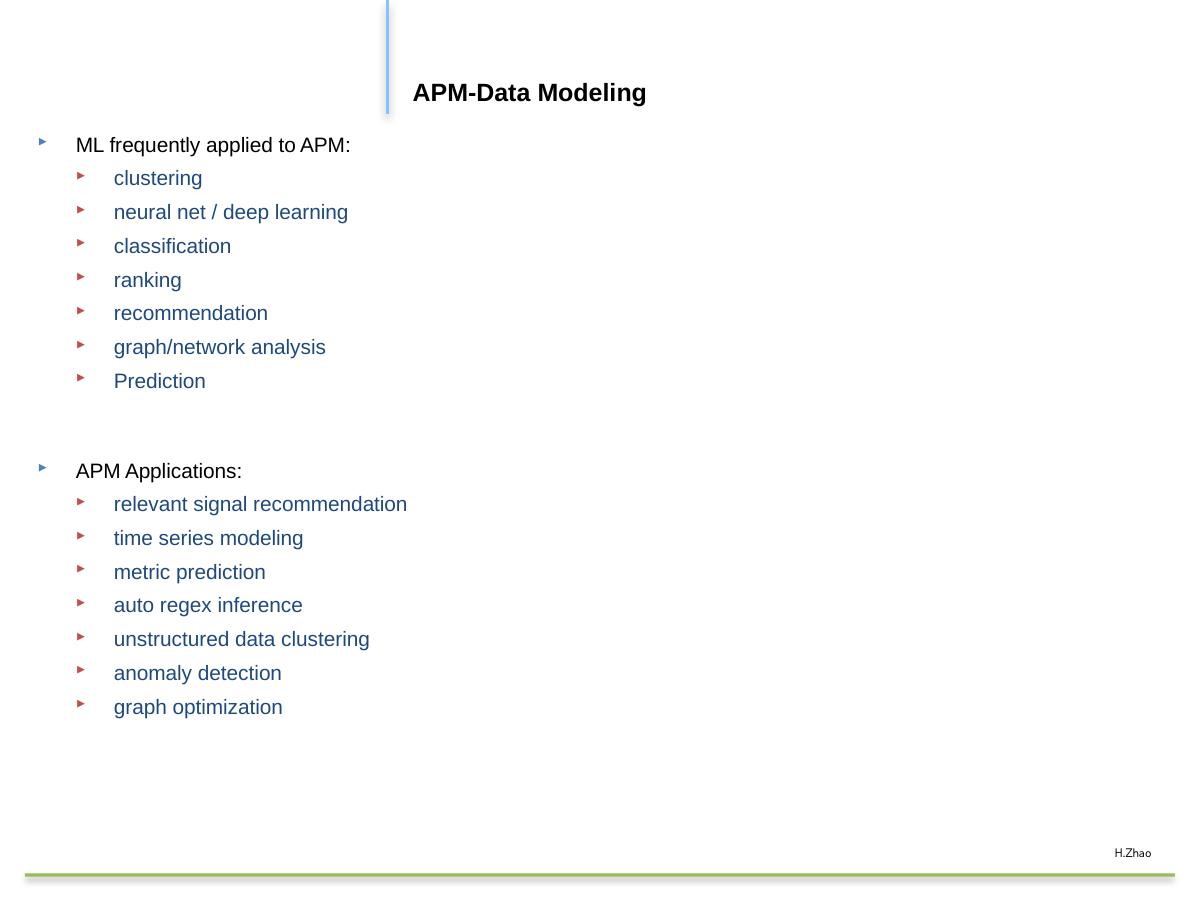

#
APM-Data Modeling
ML frequently applied to APM:
clustering
neural net / deep learning
classification
ranking
recommendation
graph/network analysis
Prediction

APM Applications:
relevant signal recommendation
time series modeling
metric prediction
auto regex inference
unstructured data clustering
anomaly detection
graph optimization